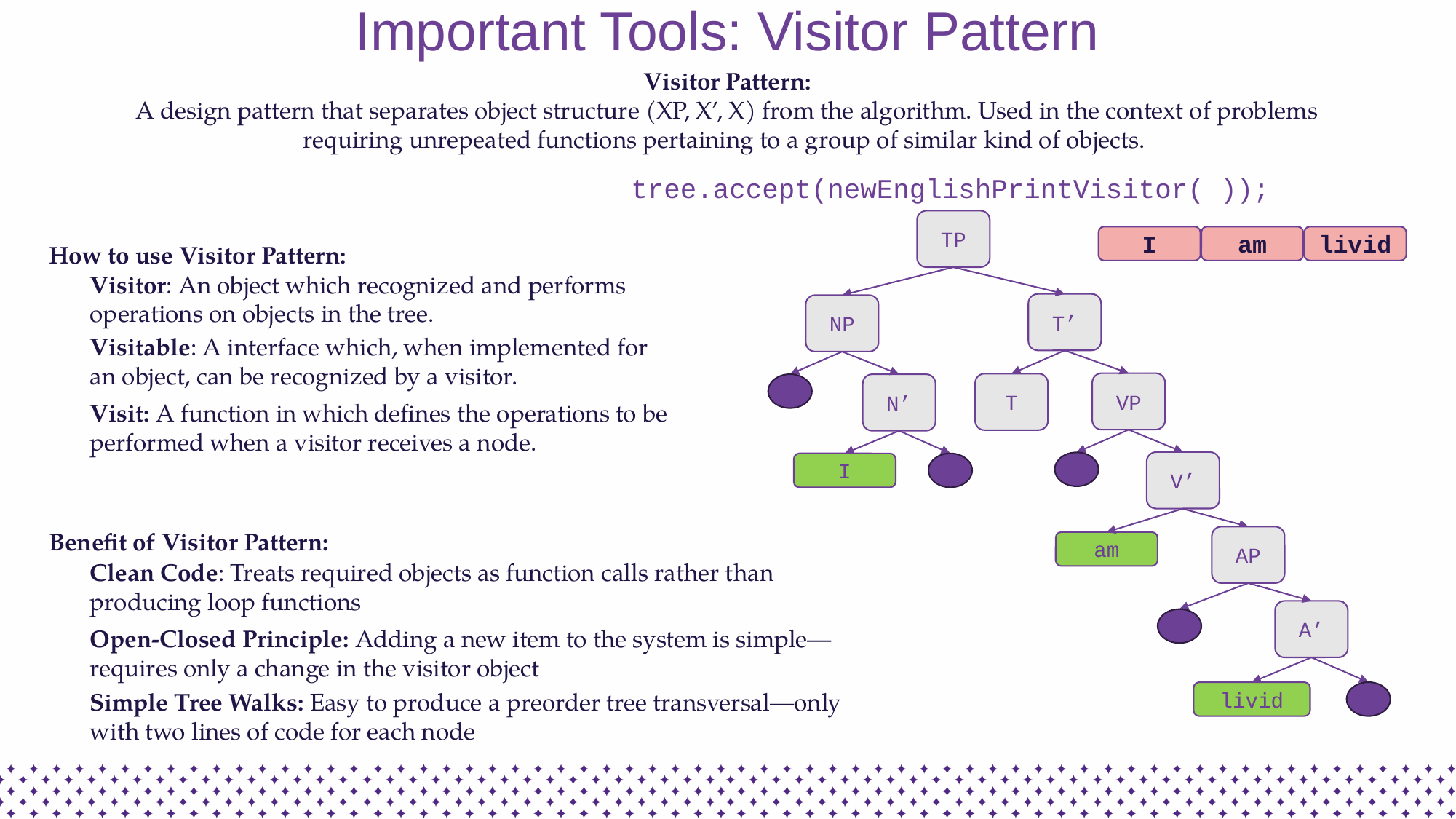

Important Tools: Visitor Pattern
Visitor Pattern:
A design pattern that separates object structure (XP, X’, X) from the algorithm. Used in the context of problems requiring unrepeated functions pertaining to a group of similar kind of objects.
tree.accept(newEnglishPrintVisitor( ));
TP
I
am
livid
How to use Visitor Pattern:
Visitor: An object which recognized and performs operations on objects in the tree.
NP
T’
Visitable: A interface which, when implemented for an object, can be recognized by a visitor.
T
VP

N’
Visit: A function in which defines the operations to be performed when a visitor receives a node.
V’

I

am
AP
Benefit of Visitor Pattern:
Clean Code: Treats required objects as function calls rather than producing loop functions
A’

Open-Closed Principle: Adding a new item to the system is simple—requires only a change in the visitor object

livid
Simple Tree Walks: Easy to produce a preorder tree transversal—only with two lines of code for each node